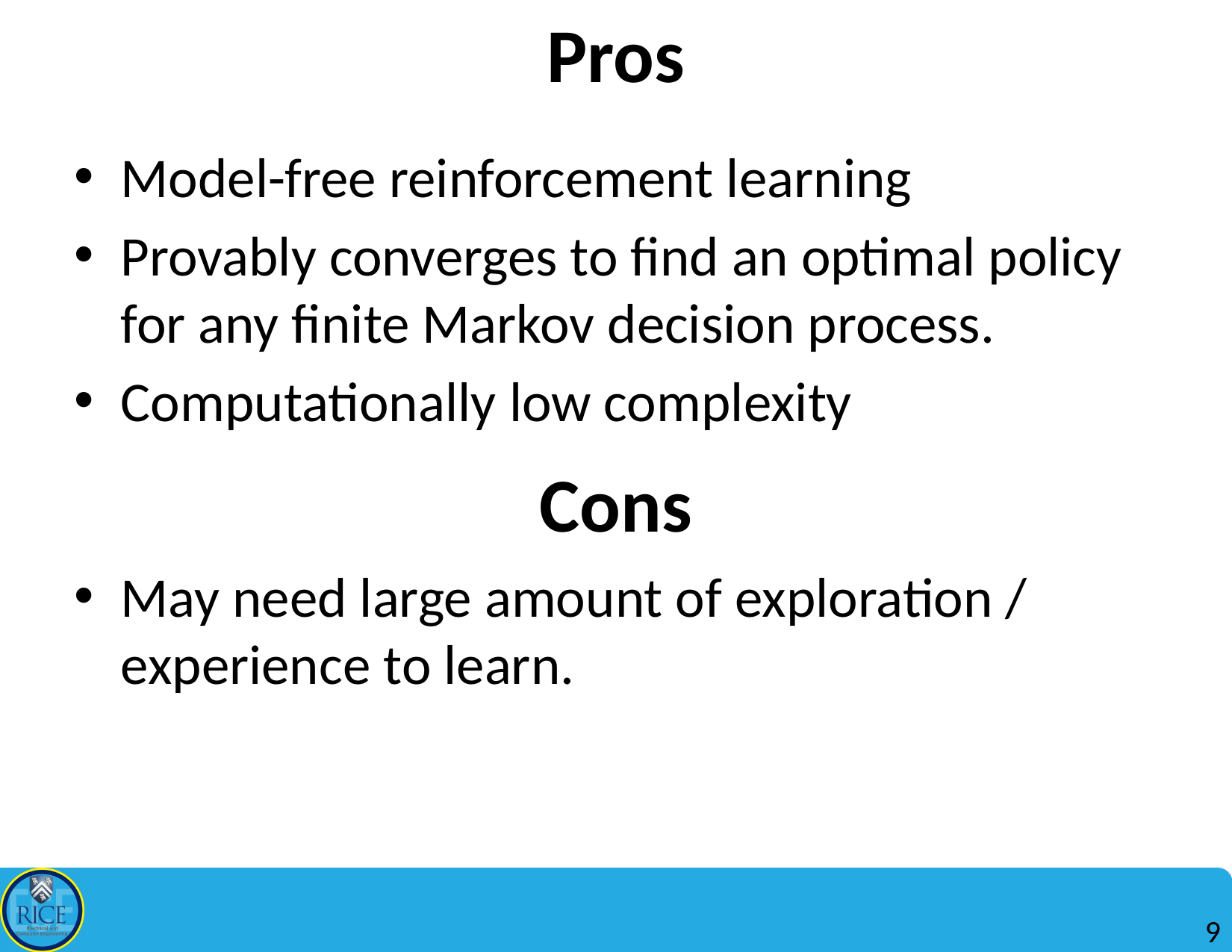

# Pros
Model-free reinforcement learning
Provably converges to find an optimal policy for any finite Markov decision process.
Computationally low complexity

Cons

May need large amount of exploration / experience to learn.

9